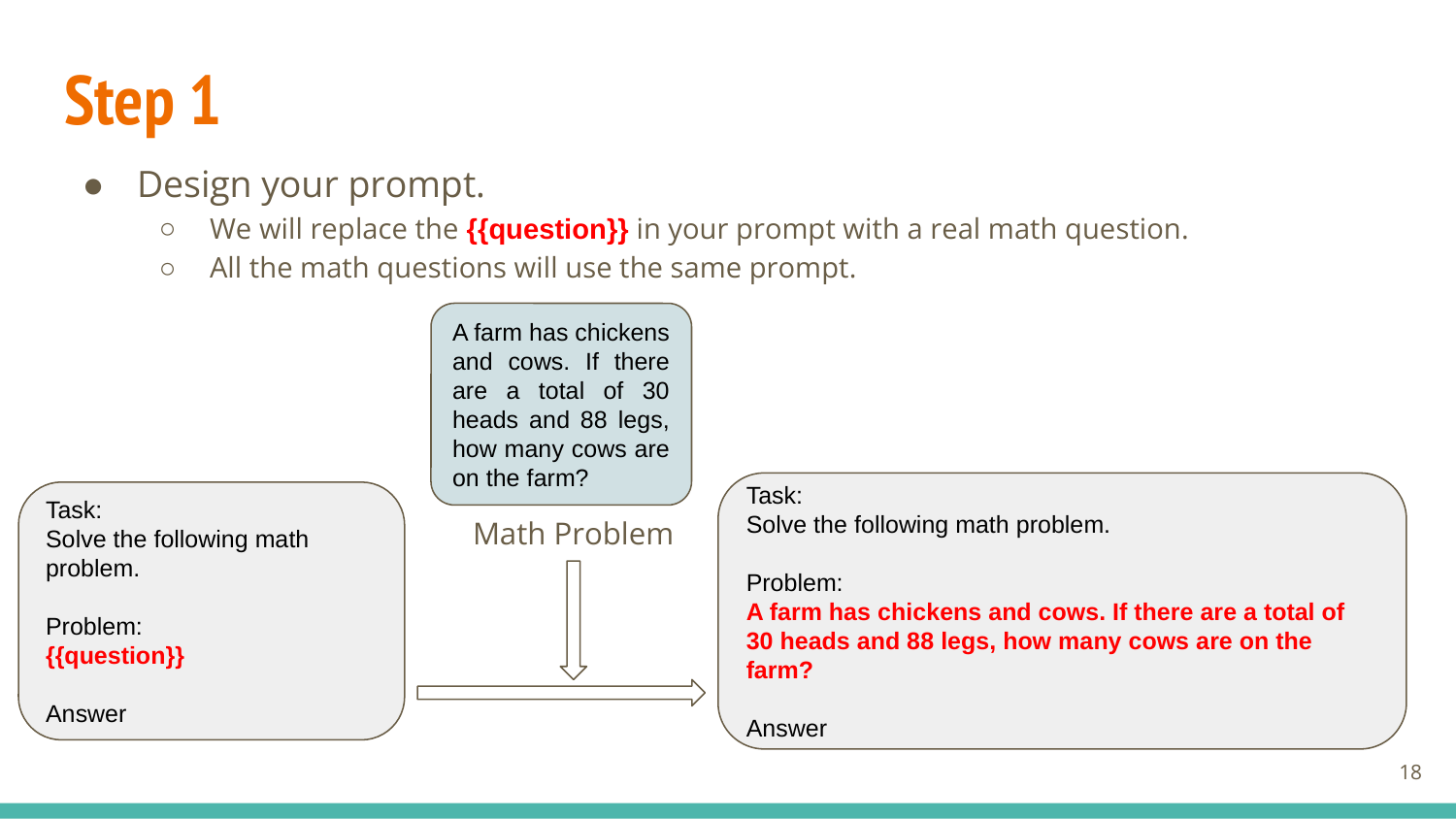

# Step 1
Design your prompt.
We will replace the {{question}} in your prompt with a real math question.
All the math questions will use the same prompt.
A farm has chickens and cows. If there are a total of 30 heads and 88 legs, how many cows are on the farm?
Task:
Solve the following math problem.

Problem:
A farm has chickens and cows. If there are a total of 30 heads and 88 legs, how many cows are on the farm?

Answer
Task:
Solve the following math problem.

Problem:
{{question}}

Answer
Math Problem

18